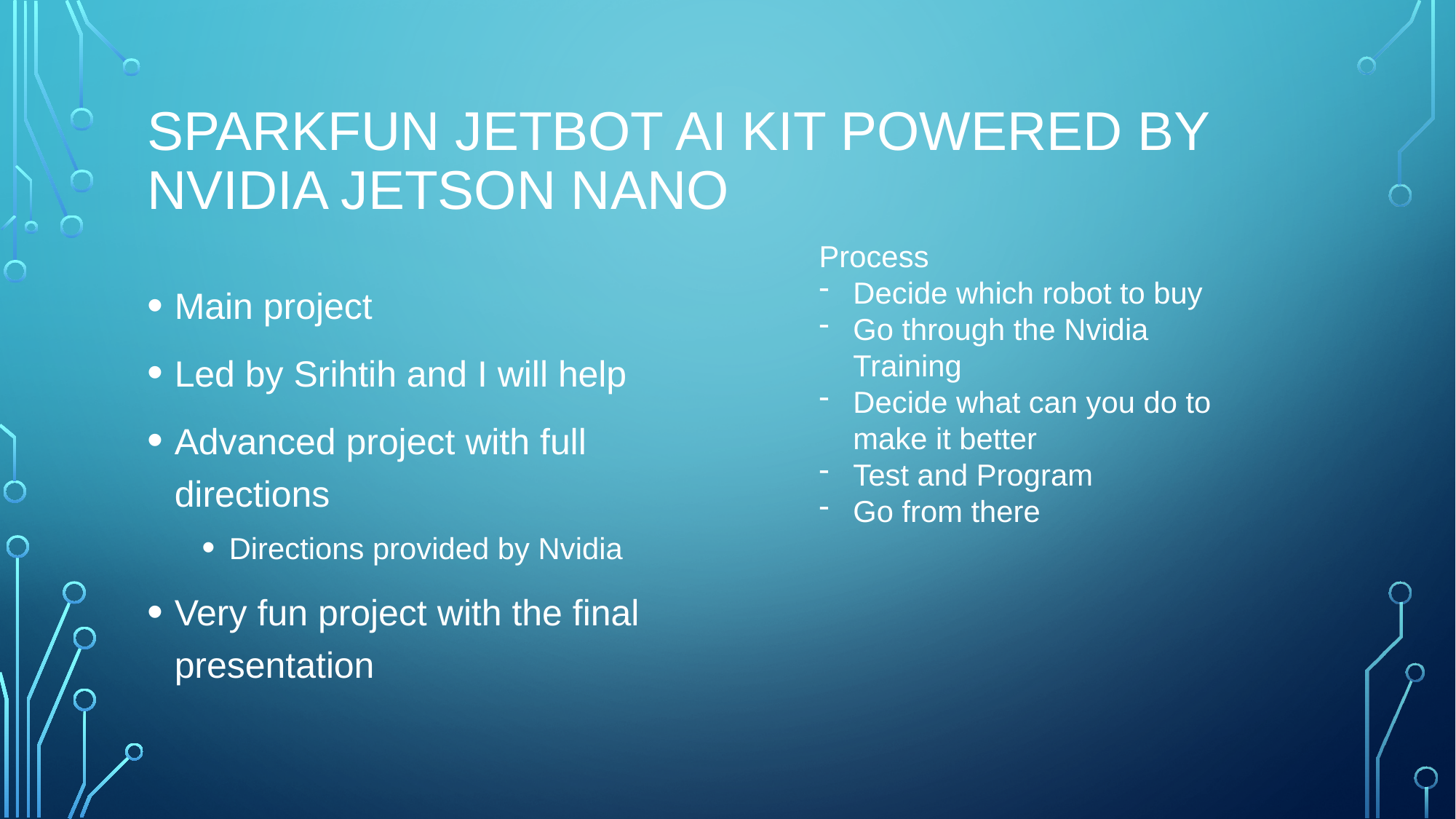

# SparkFun JetBot AI Kit Powered by NVIDIA Jetson Nano
Process
Decide which robot to buy
Go through the Nvidia Training
Decide what can you do to make it better
Test and Program
Go from there

Main project
Led by Srihtih and I will help
Advanced project with full directions
Directions provided by Nvidia
Very fun project with the final presentation